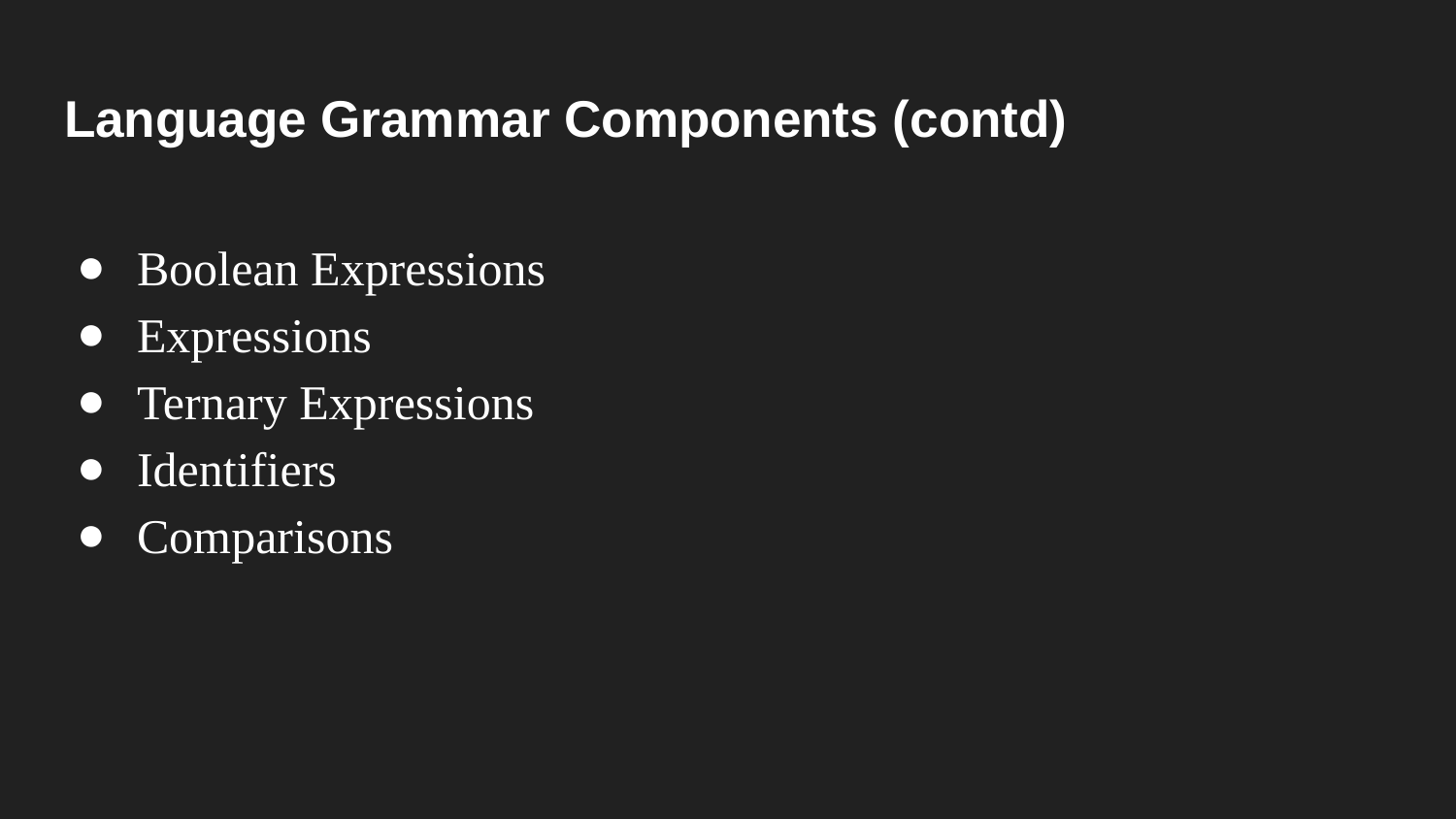

# Language Grammar Components (contd)

Boolean Expressions
Expressions
Ternary Expressions
Identifiers
Comparisons